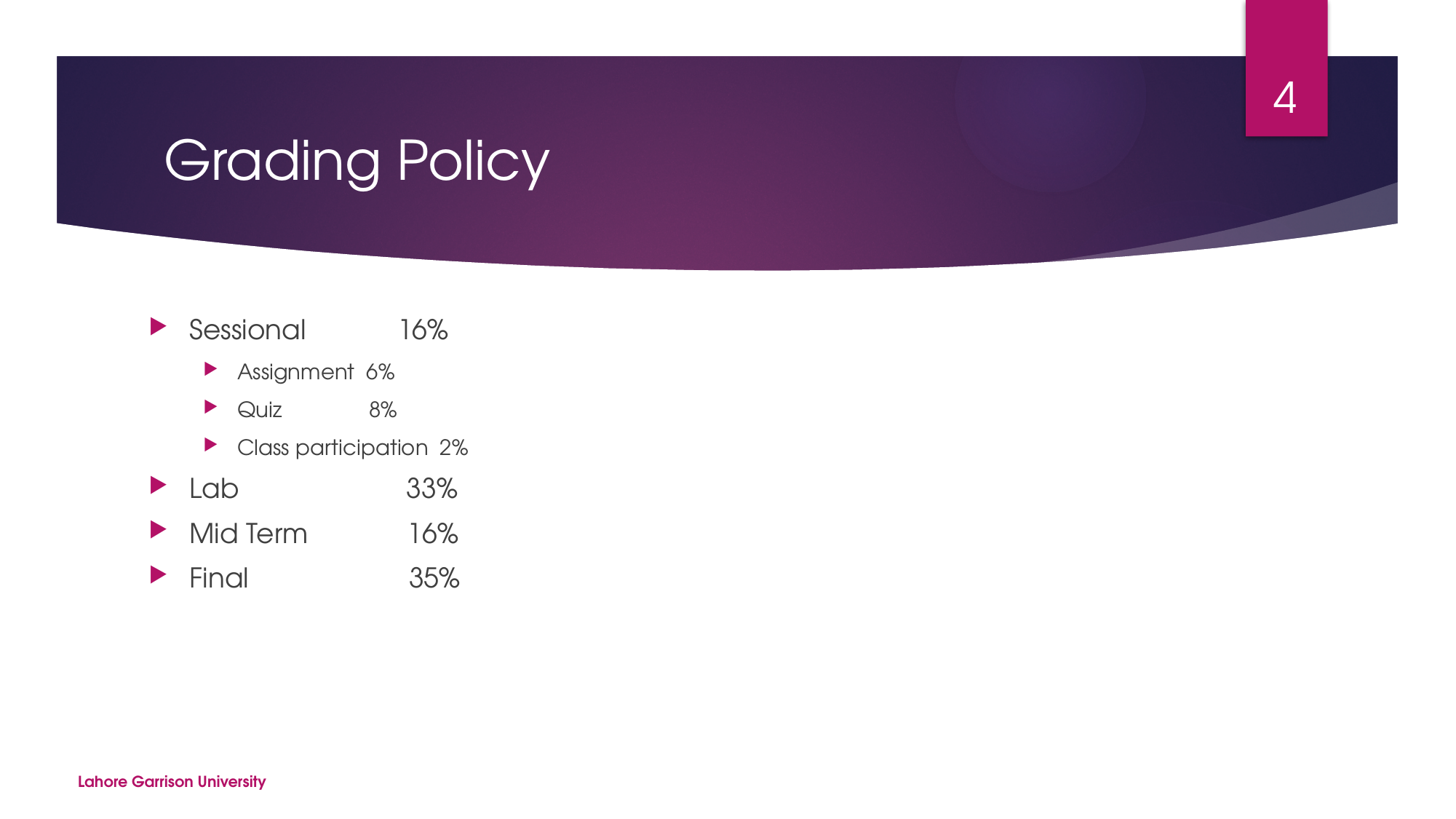

4
# Grading Policy
Sessional            16%
Assignment  6%
Quiz               8%
Class participation  2%
Lab                      33%
Mid Term             16%
Final                     35%

Lahore Garrison University